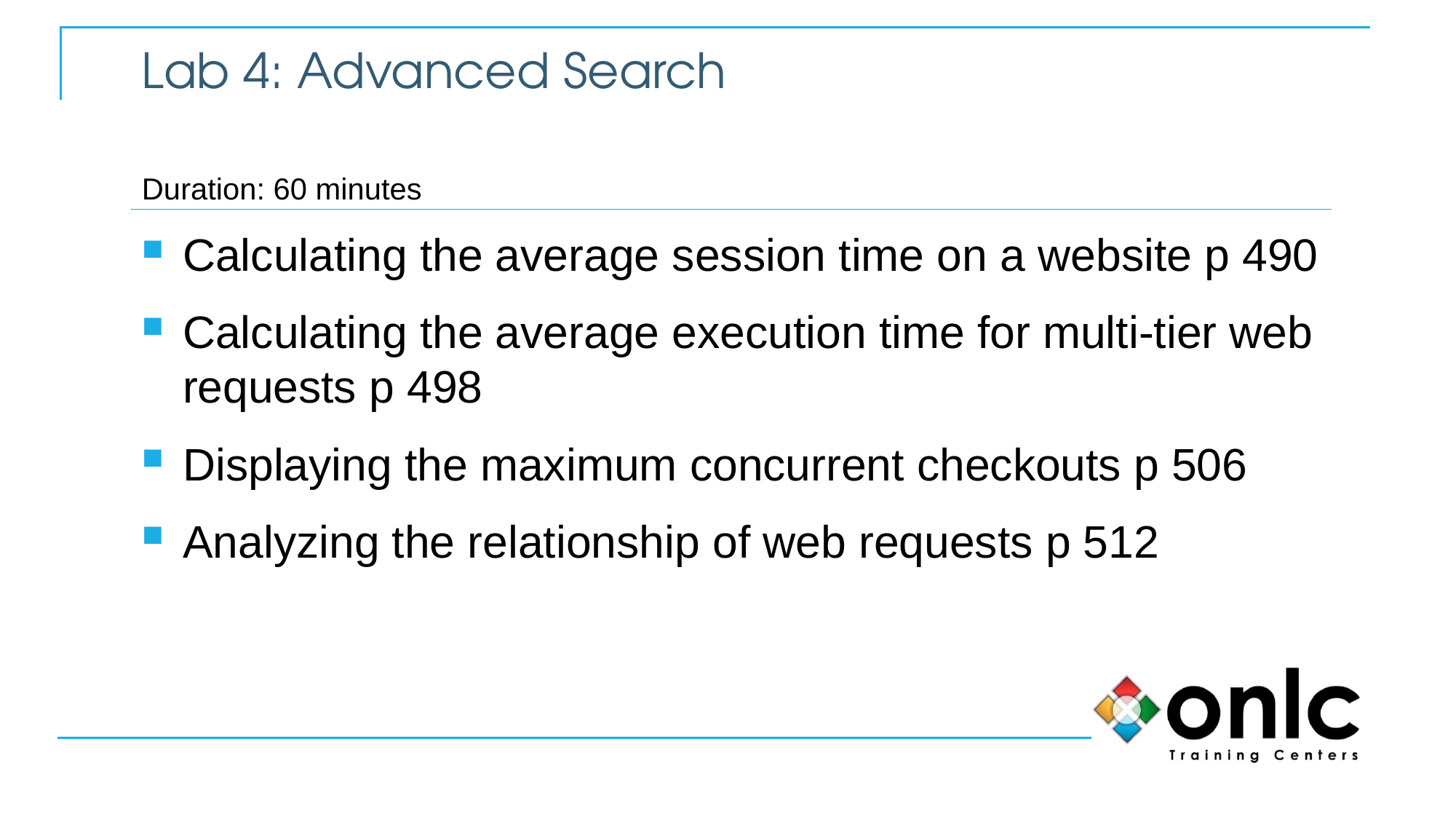

# Lab 4: Advanced Search
Duration: 60 minutes
Calculating the average session time on a website p 490
Calculating the average execution time for multi-tier web requests p 498
Displaying the maximum concurrent checkouts p 506
Analyzing the relationship of web requests p 512